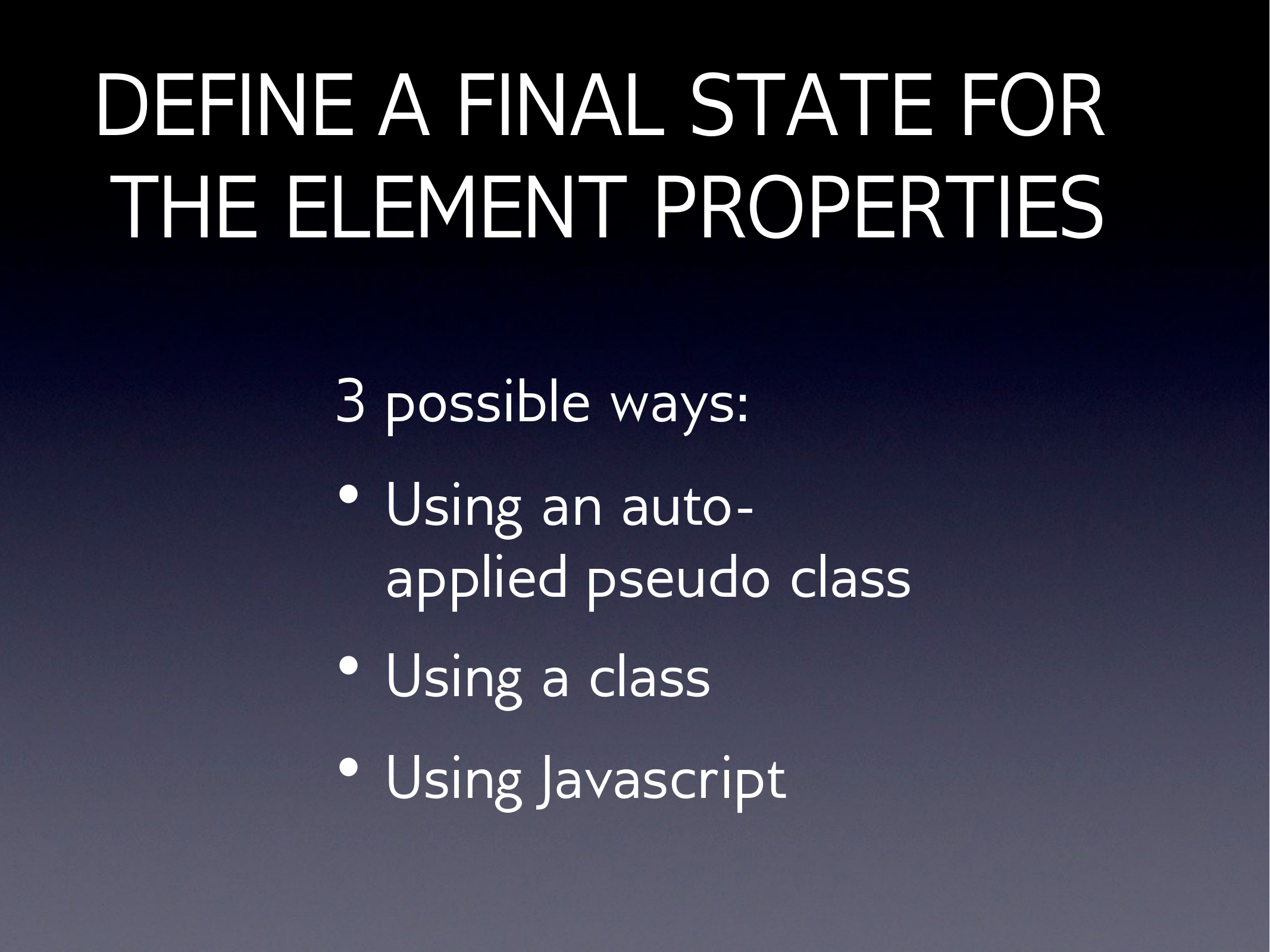

# DEFINE A FINAL STATE FOR THE ELEMENT PROPERTIES
3 possible ways:
Using an auto-applied pseudo class
Using a class
Using Javascript